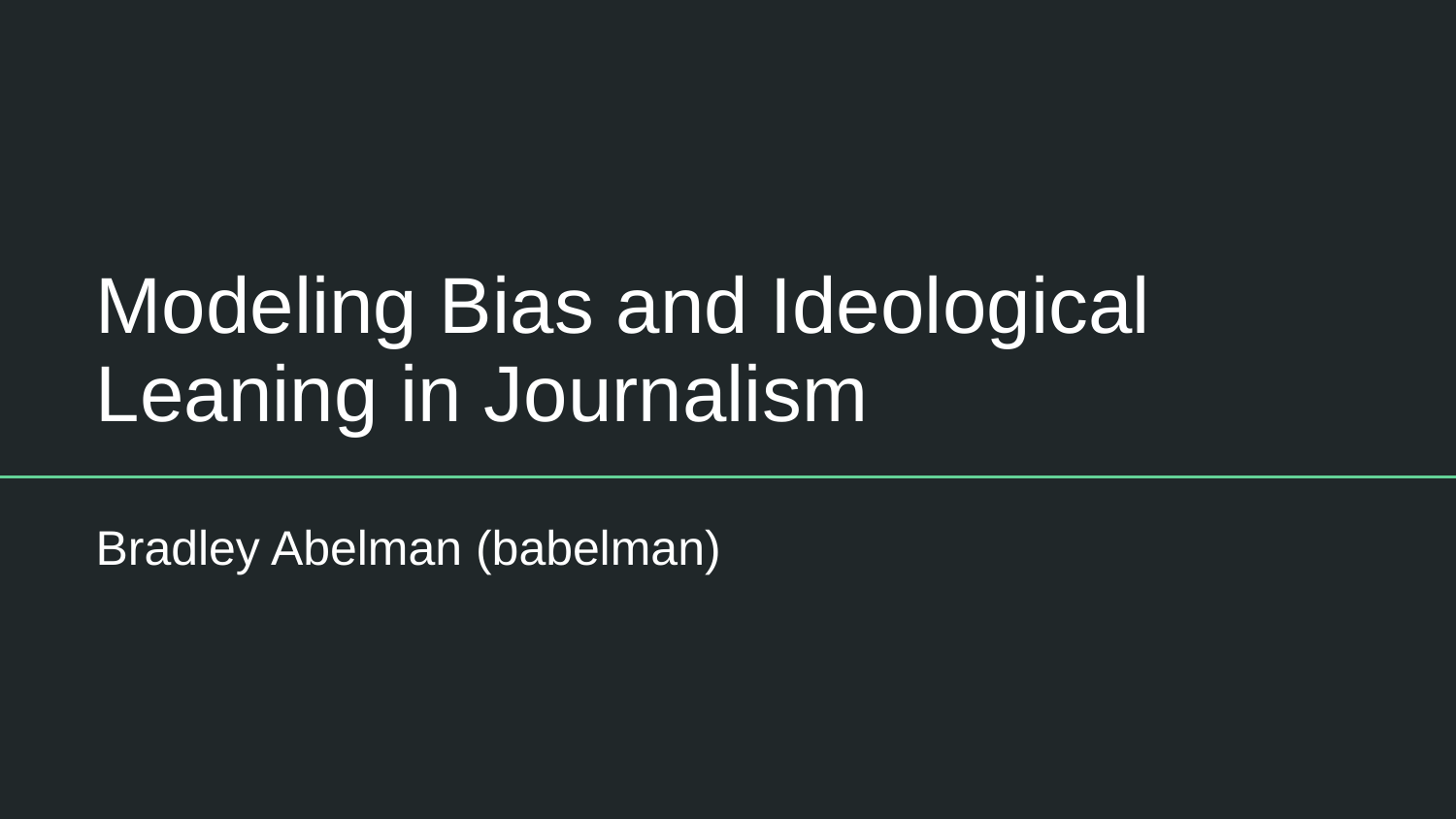

# Modeling Bias and Ideological Leaning in Journalism
Bradley Abelman (babelman)